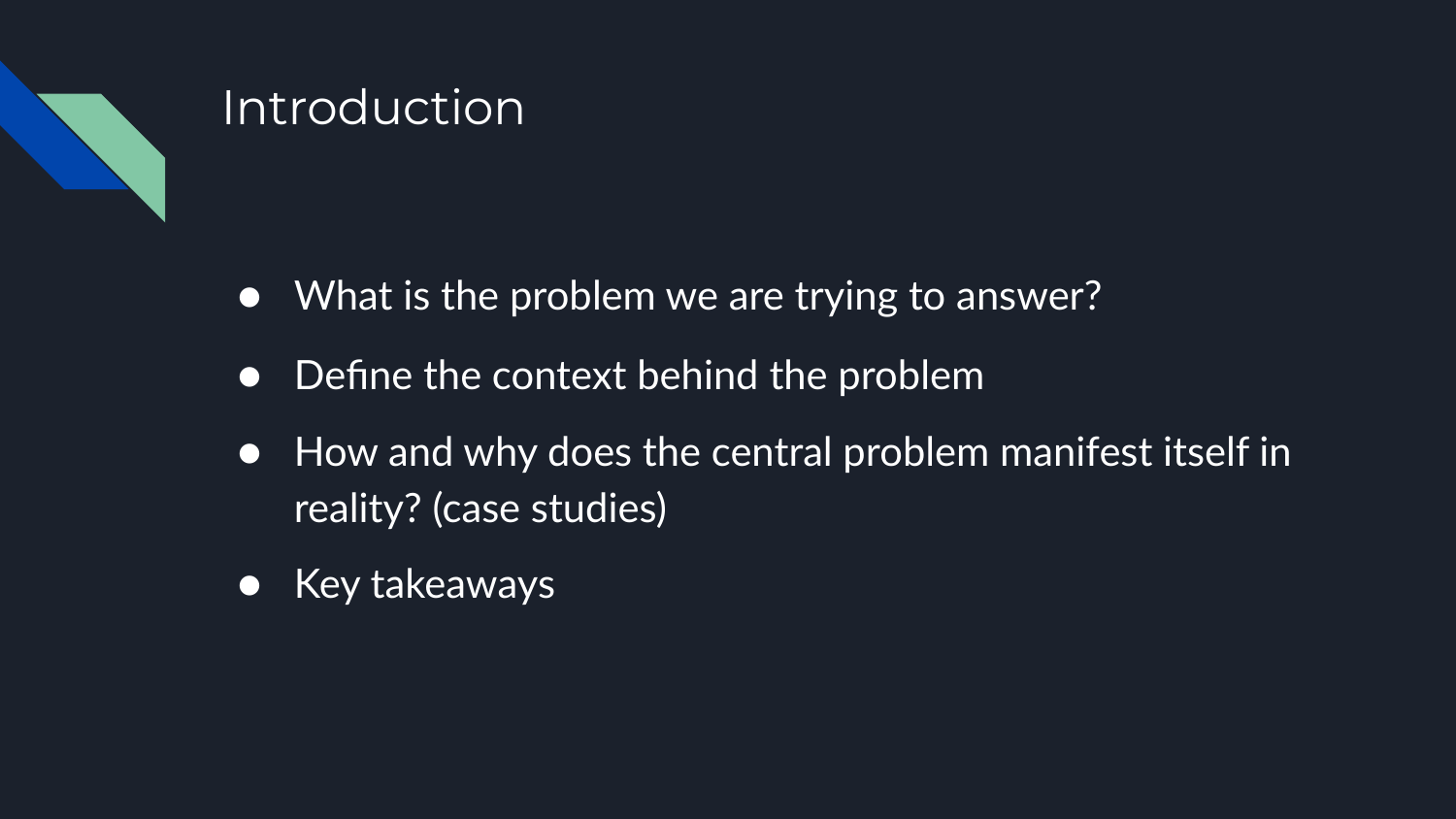

# Introduction
What is the problem we are trying to answer?
Define the context behind the problem
How and why does the central problem manifest itself in reality? (case studies)
Key takeaways